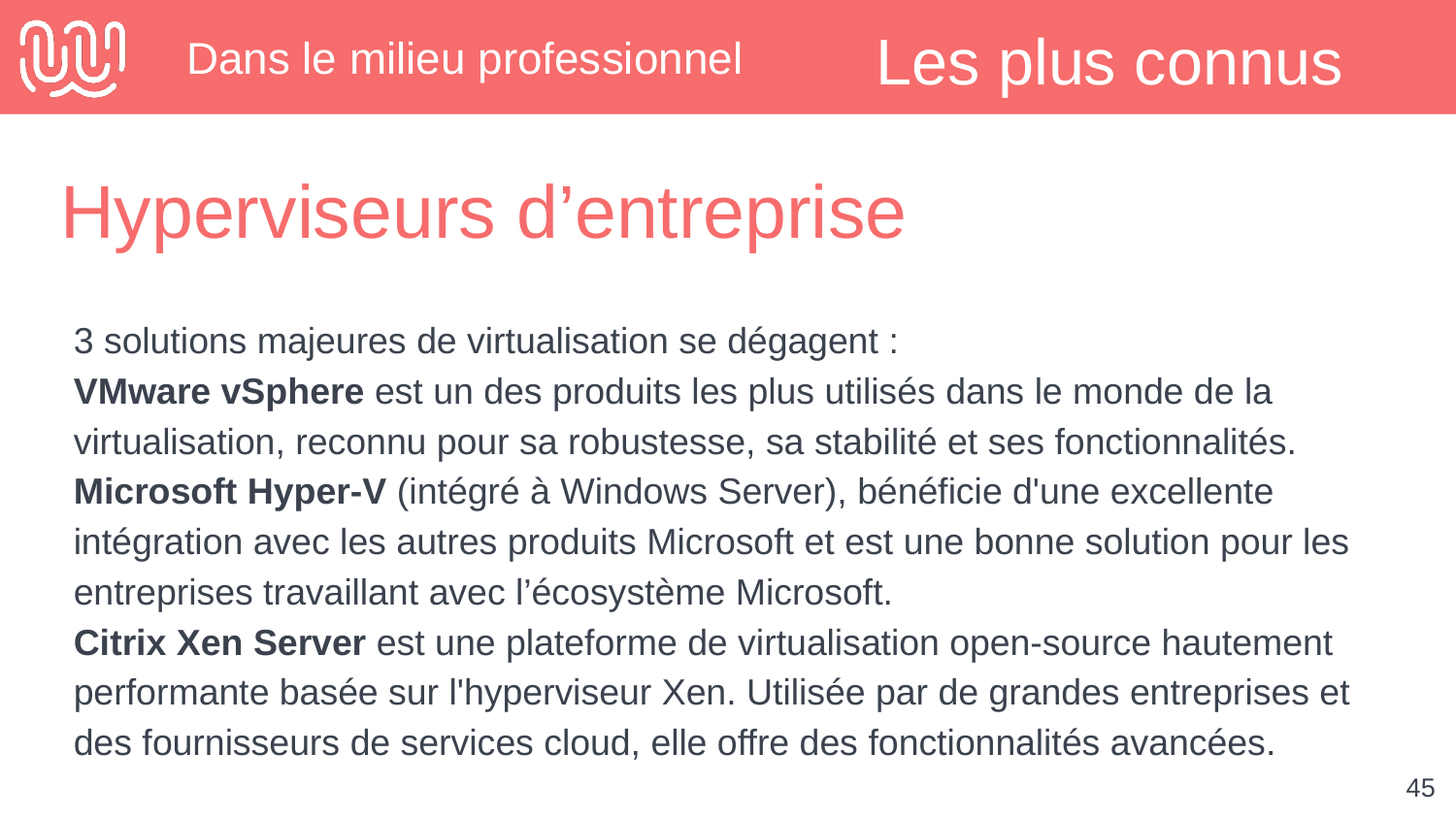

# Dans le milieu professionnel
Les plus connus
Hyperviseurs d’entreprise
3 solutions majeures de virtualisation se dégagent :
VMware vSphere est un des produits les plus utilisés dans le monde de la virtualisation, reconnu pour sa robustesse, sa stabilité et ses fonctionnalités.
Microsoft Hyper-V (intégré à Windows Server), bénéficie d'une excellente intégration avec les autres produits Microsoft et est une bonne solution pour les entreprises travaillant avec l’écosystème Microsoft.
Citrix Xen Server est une plateforme de virtualisation open-source hautement performante basée sur l'hyperviseur Xen. Utilisée par de grandes entreprises et des fournisseurs de services cloud, elle offre des fonctionnalités avancées.
45